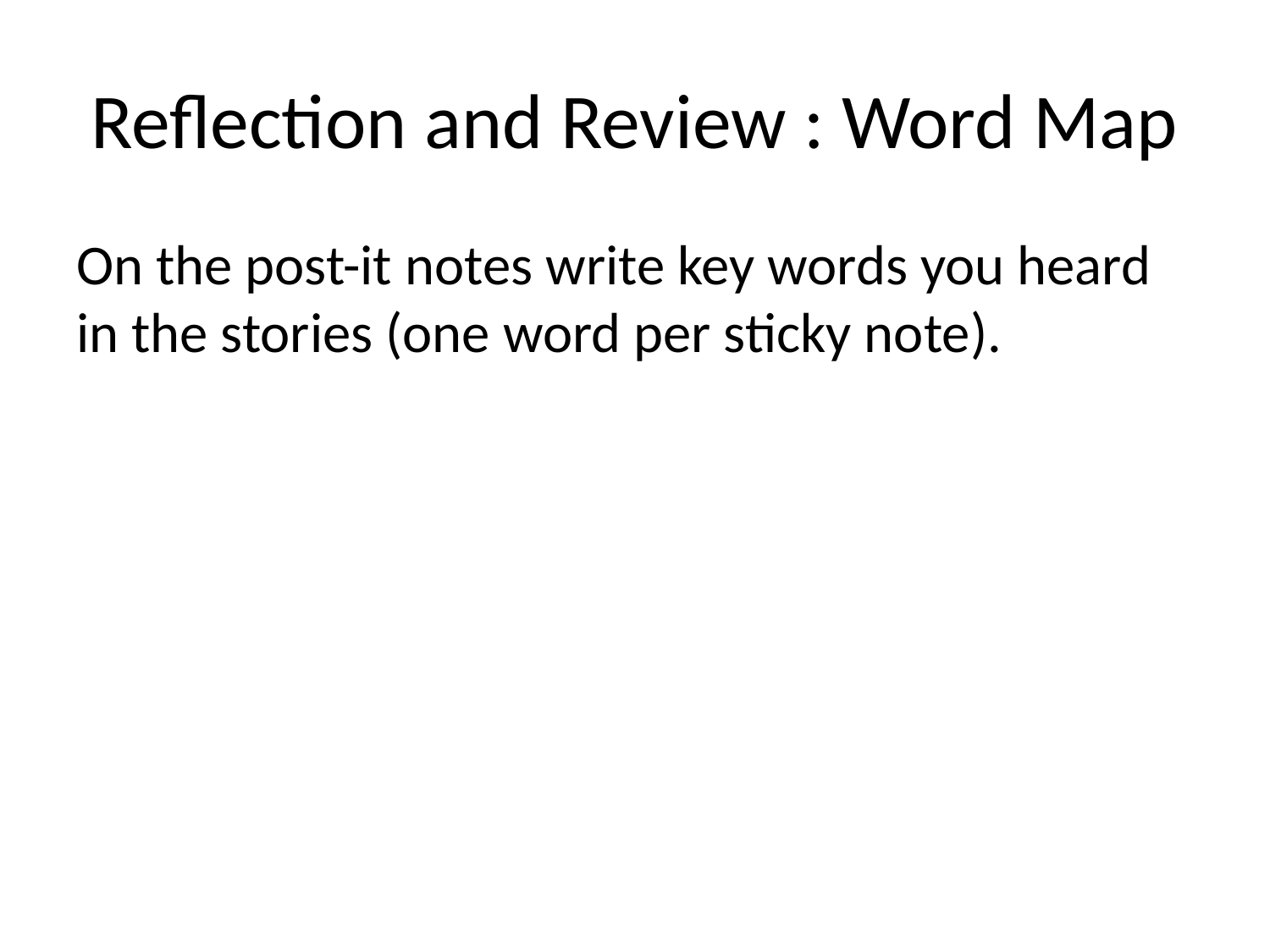

# Reflection and Review : Word Map
On the post-it notes write key words you heard in the stories (one word per sticky note).